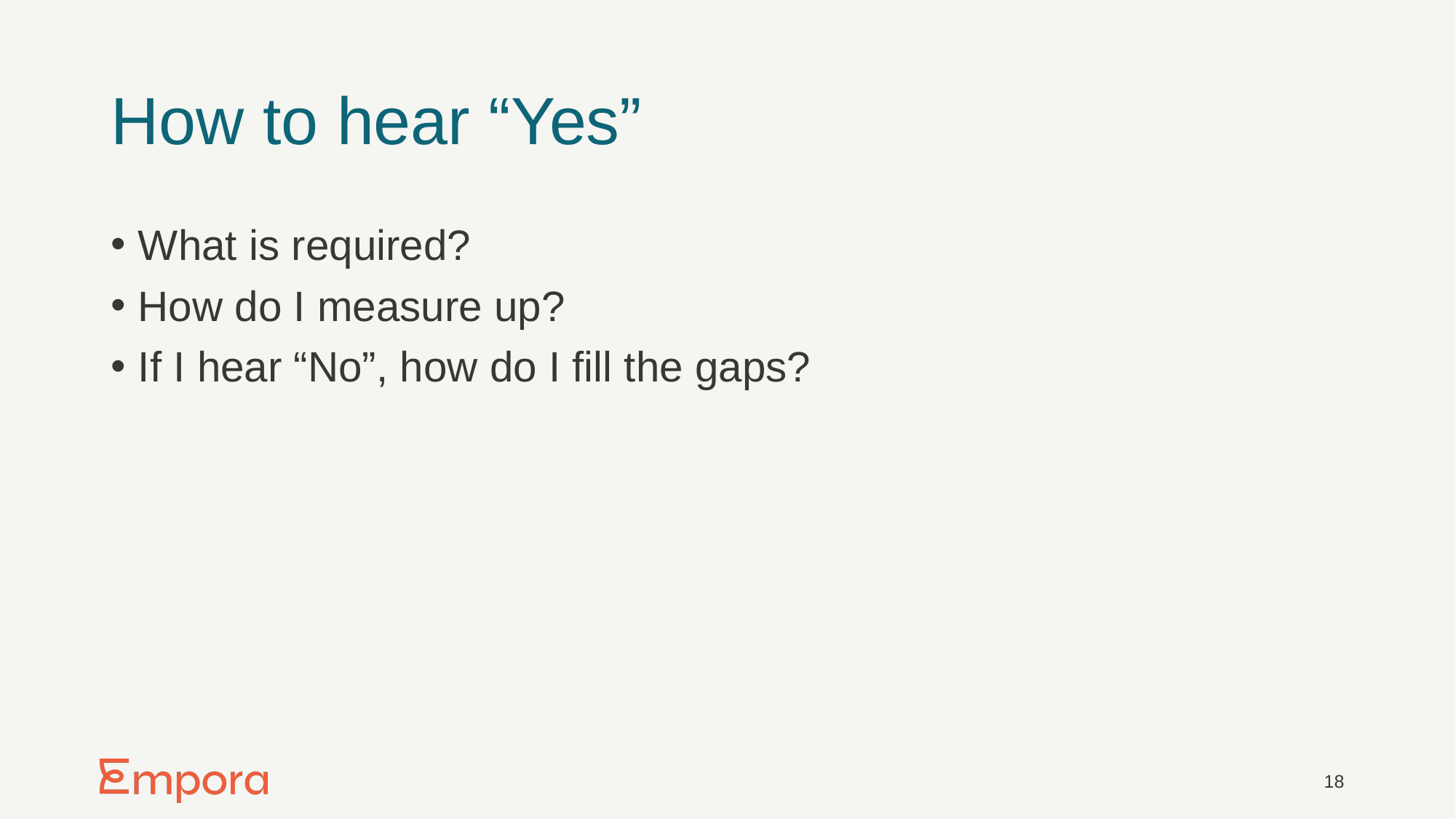

# How to hear “Yes”
What is required?
How do I measure up?
If I hear “No”, how do I fill the gaps?
18